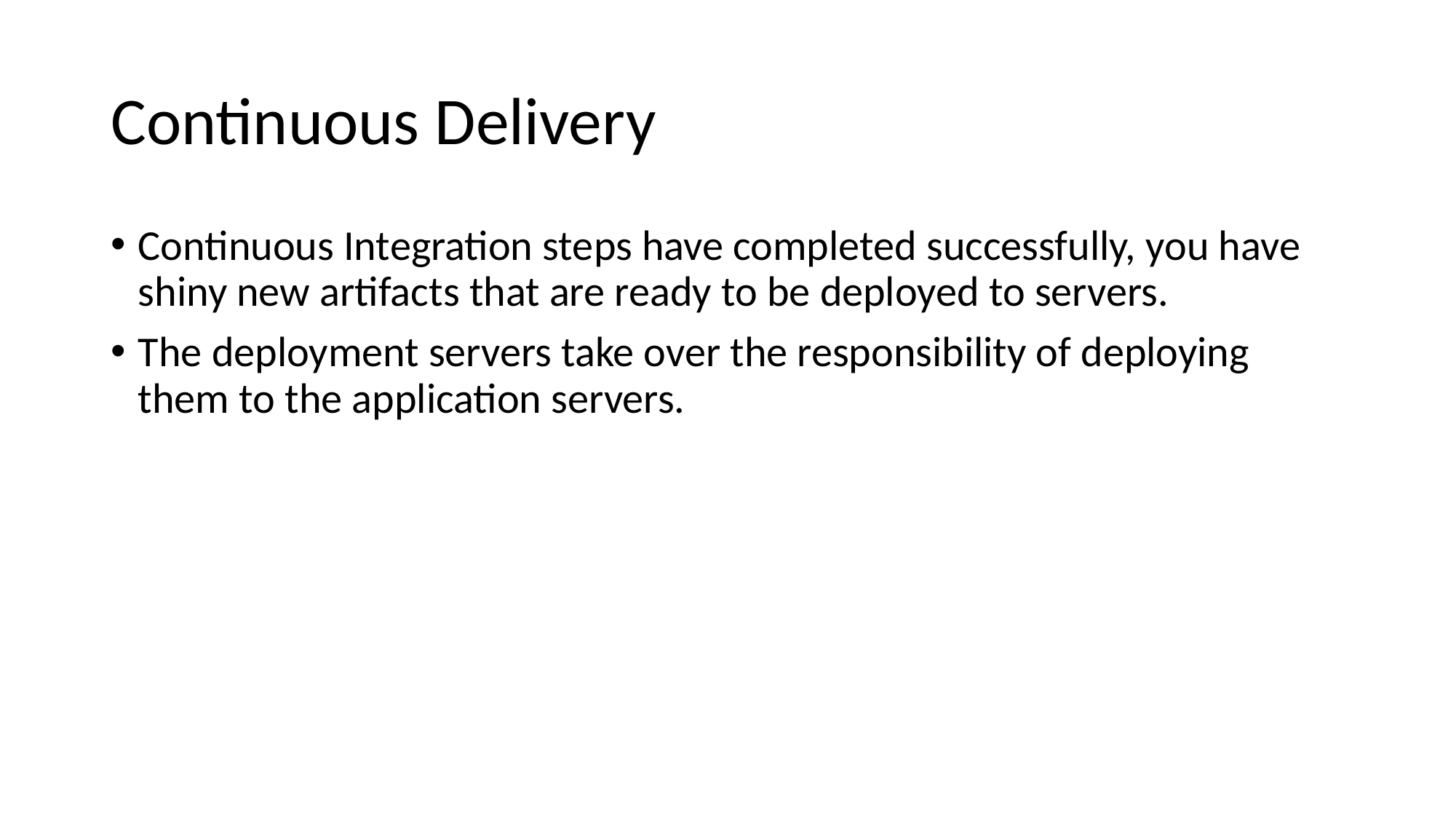

# Continuous Delivery
Continuous Integration steps have completed successfully, you have shiny new artifacts that are ready to be deployed to servers.
The deployment servers take over the responsibility of deploying them to the application servers.